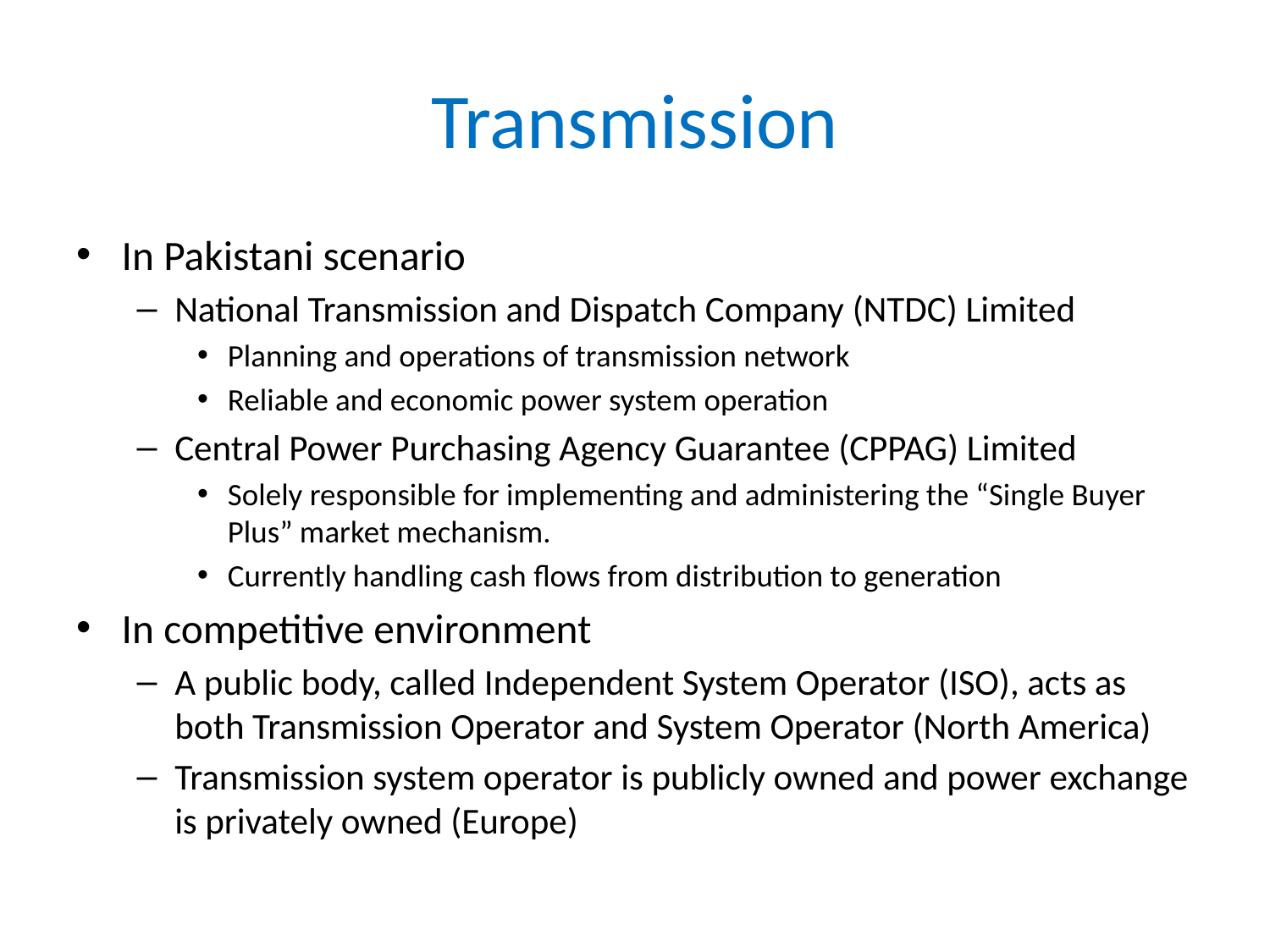

# Transmission
In Pakistani scenario
National Transmission and Dispatch Company (NTDC) Limited
Planning and operations of transmission network
Reliable and economic power system operation
Central Power Purchasing Agency Guarantee (CPPAG) Limited
Solely responsible for implementing and administering the “Single Buyer Plus” market mechanism.
Currently handling cash flows from distribution to generation
In competitive environment
A public body, called Independent System Operator (ISO), acts as both Transmission Operator and System Operator (North America)
Transmission system operator is publicly owned and power exchange is privately owned (Europe)